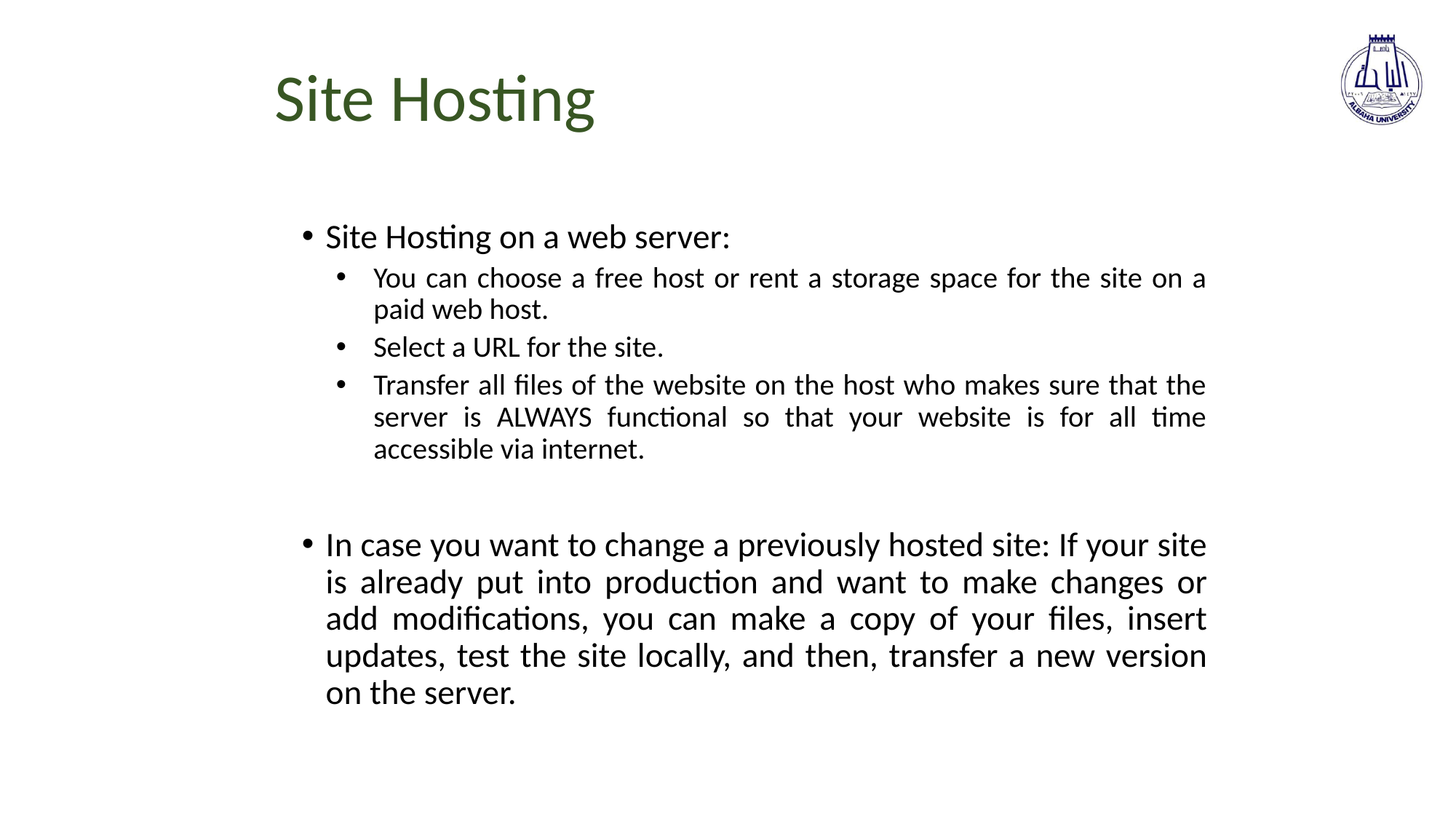

# Site Hosting

Site Hosting on a web server:
You can choose a free host or rent a storage space for the site on a paid web host.
Select a URL for the site.
Transfer all files of the website on the host who makes sure that the server is ALWAYS functional so that your website is for all time accessible via internet.

In case you want to change a previously hosted site: If your site is already put into production and want to make changes or add modifications, you can make a copy of your files, insert updates, test the site locally, and then, transfer a new version on the server.